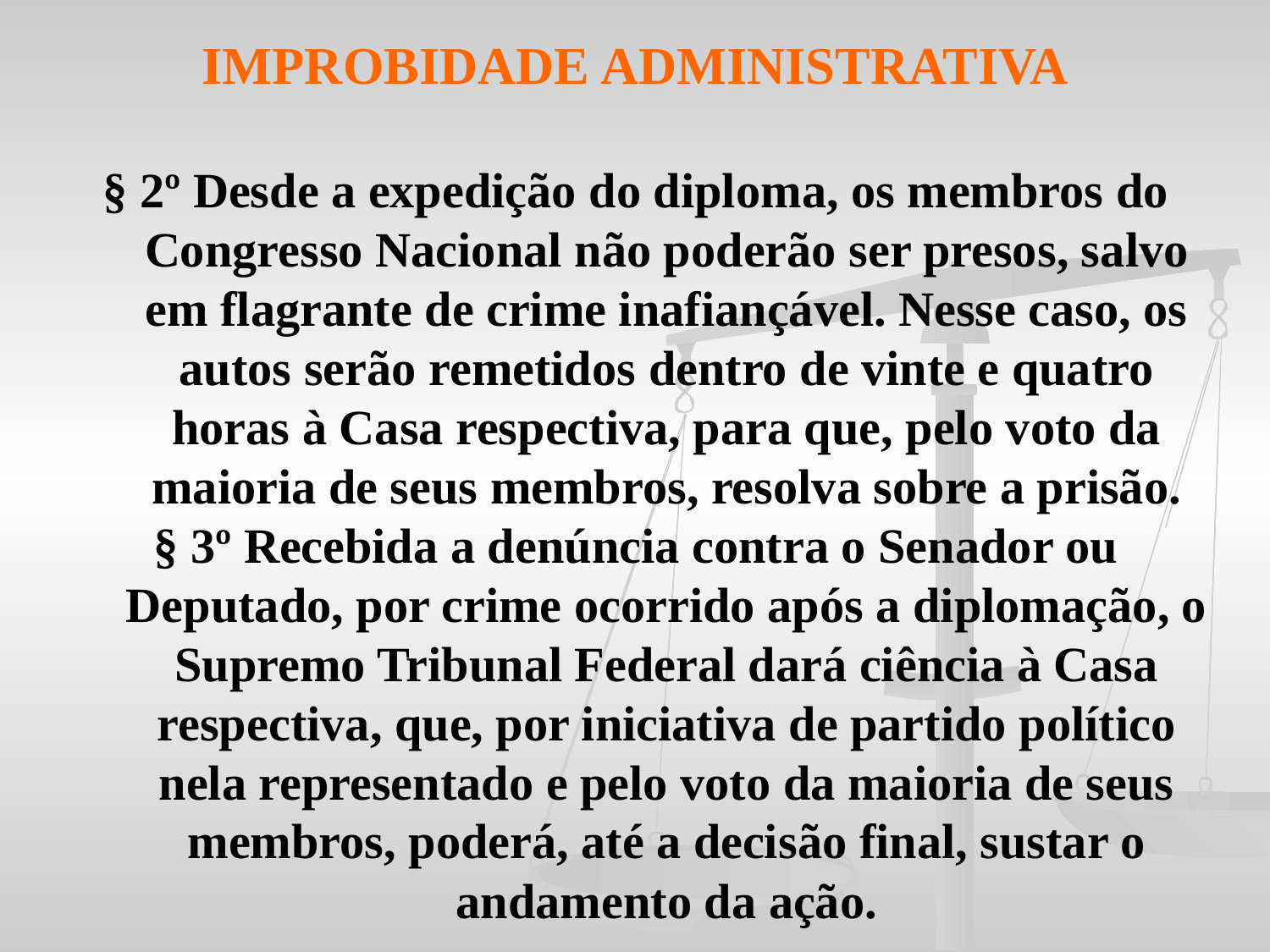

IMPROBIDADE ADMINISTRATIVA

§ 2º Desde a expedição do diploma, os membros do Congresso Nacional não poderão ser presos, salvo em flagrante de crime inafiançável. Nesse caso, os autos serão remetidos dentro de vinte e quatro horas à Casa respectiva, para que, pelo voto da maioria de seus membros, resolva sobre a prisão.
§ 3º Recebida a denúncia contra o Senador ou Deputado, por crime ocorrido após a diplomação, o Supremo Tribunal Federal dará ciência à Casa respectiva, que, por iniciativa de partido político nela representado e pelo voto da maioria de seus membros, poderá, até a decisão final, sustar o andamento da ação.